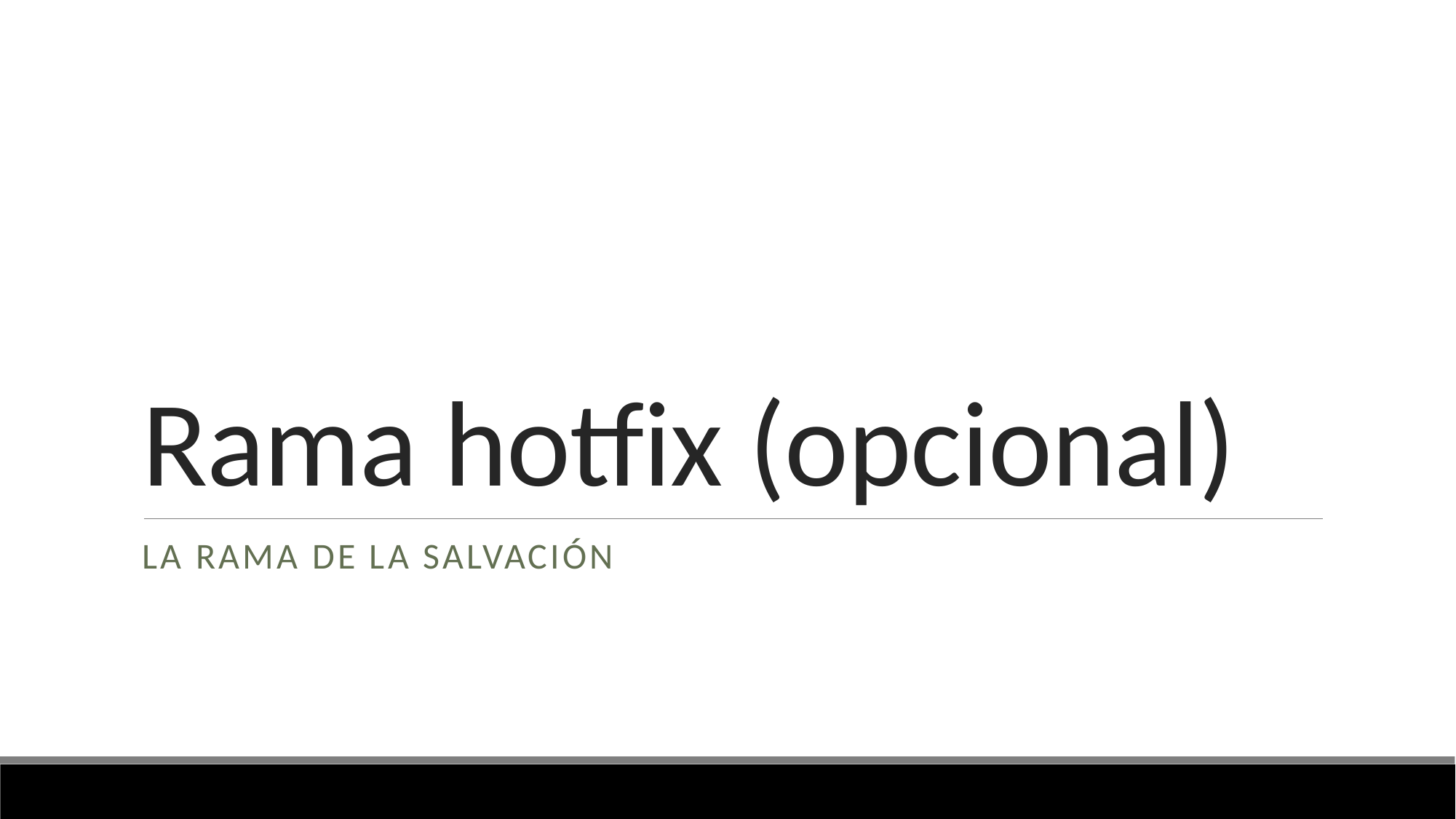

# Rama hotfix (opcional)
La rama de la salvación